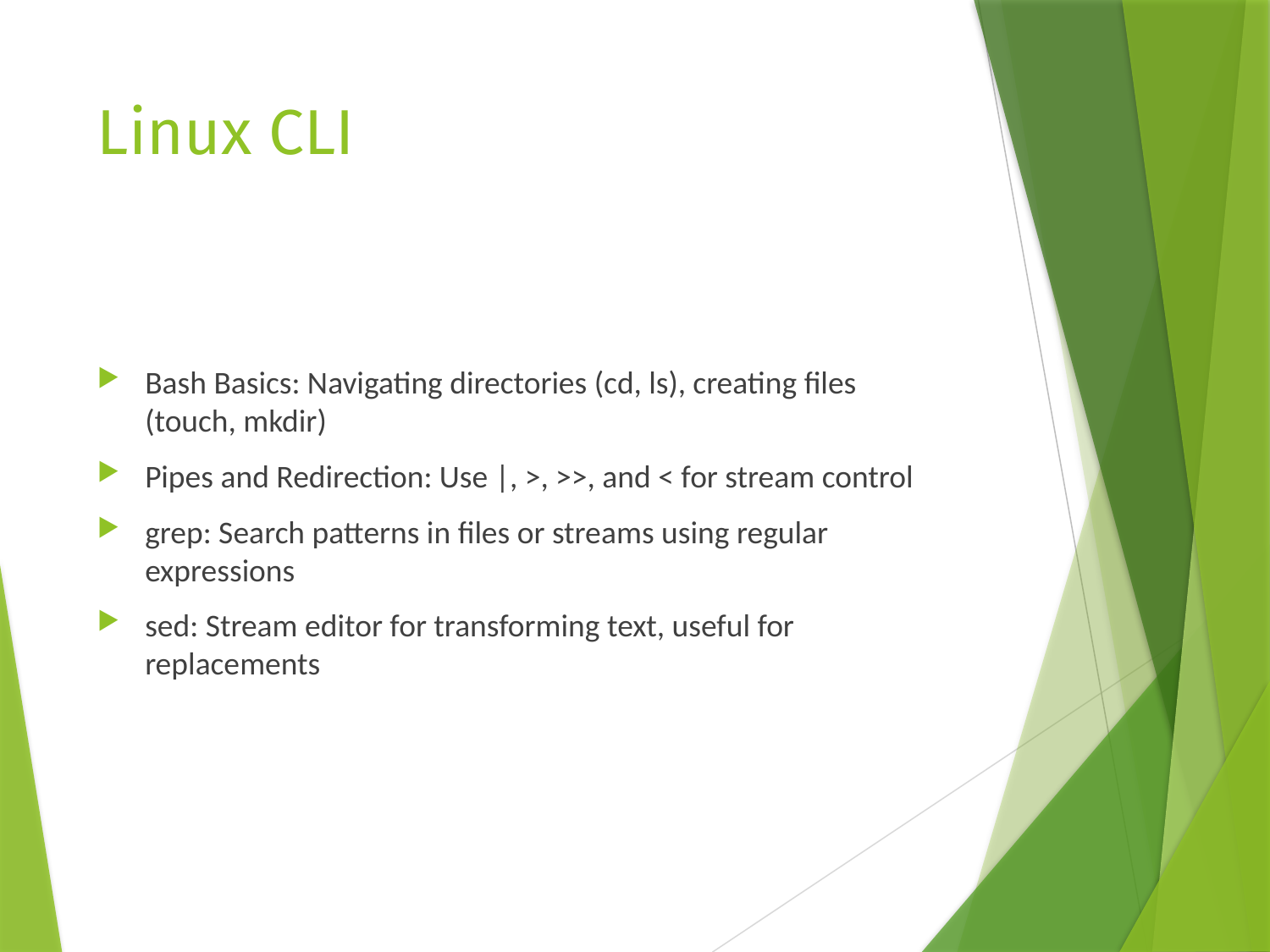

# Linux CLI

Bash Basics: Navigating directories (cd, ls), creating files (touch, mkdir)
Pipes and Redirection: Use |, >, >>, and < for stream control
grep: Search patterns in files or streams using regular expressions
sed: Stream editor for transforming text, useful for replacements